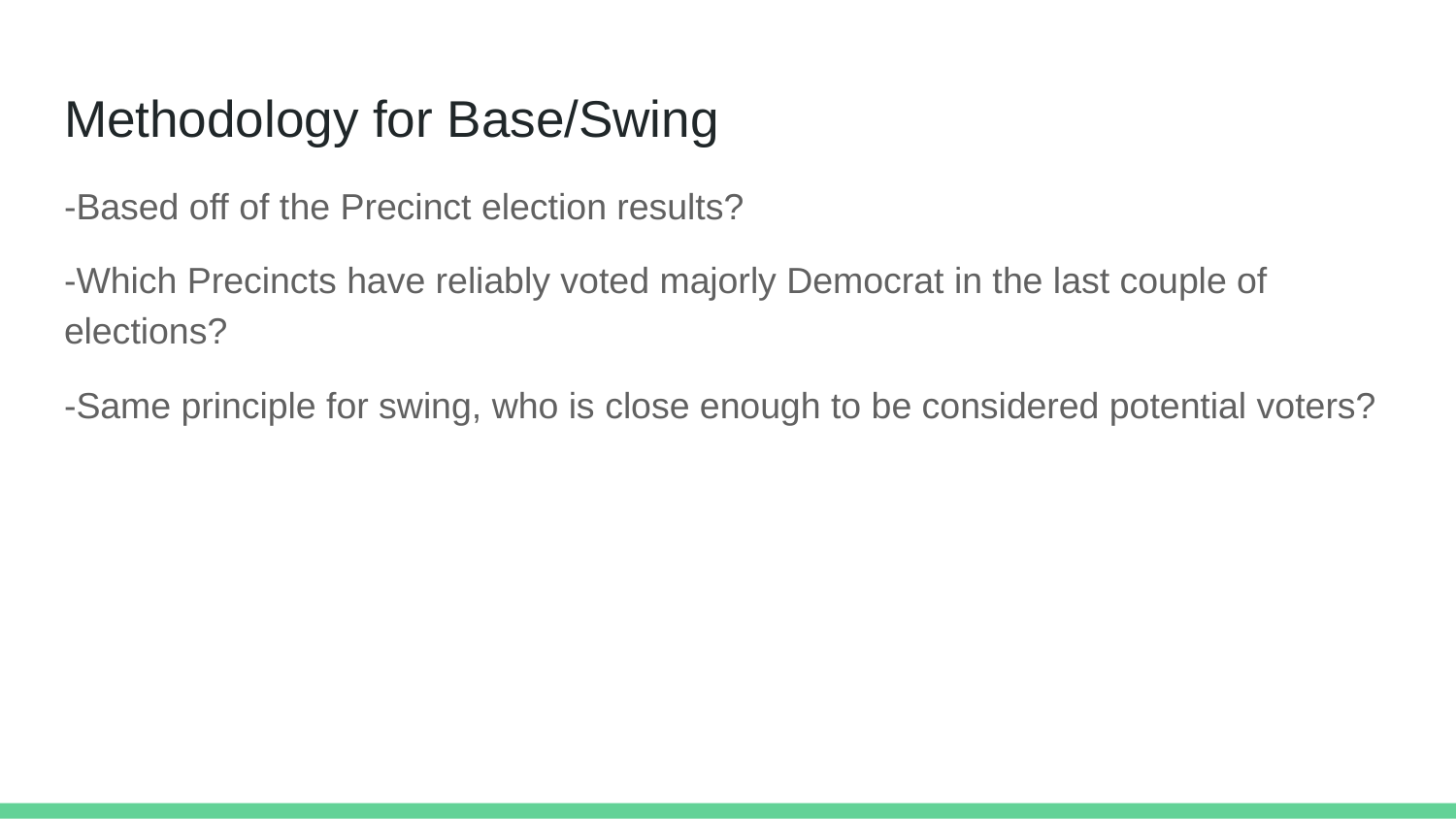

# Methodology for Base/Swing
-Based off of the Precinct election results?
-Which Precincts have reliably voted majorly Democrat in the last couple of elections?
-Same principle for swing, who is close enough to be considered potential voters?